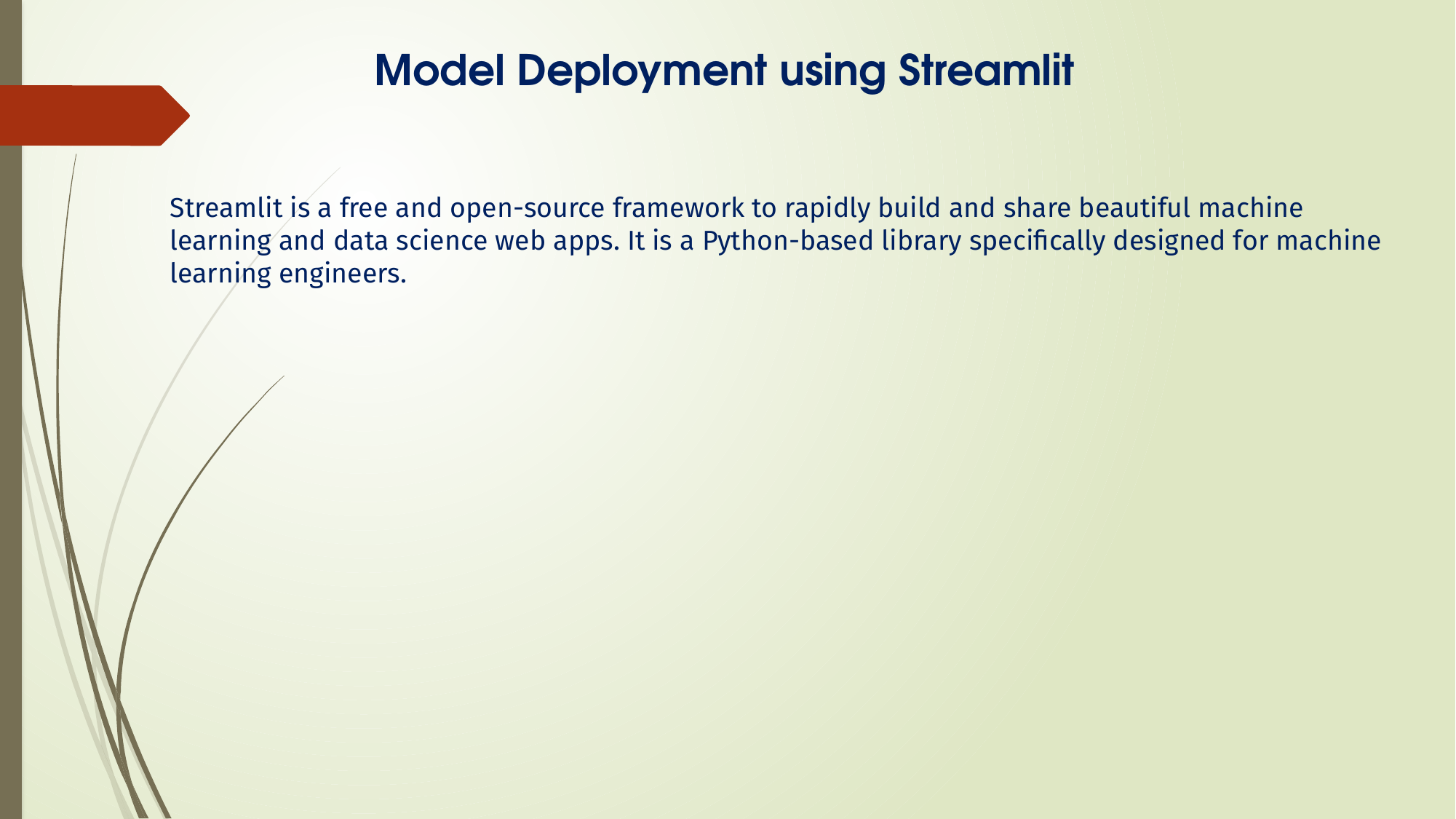

Model Deployment using Streamlit
Streamlit is a free and open-source framework to rapidly build and share beautiful machine learning and data science web apps. It is a Python-based library specifically designed for machine learning engineers.